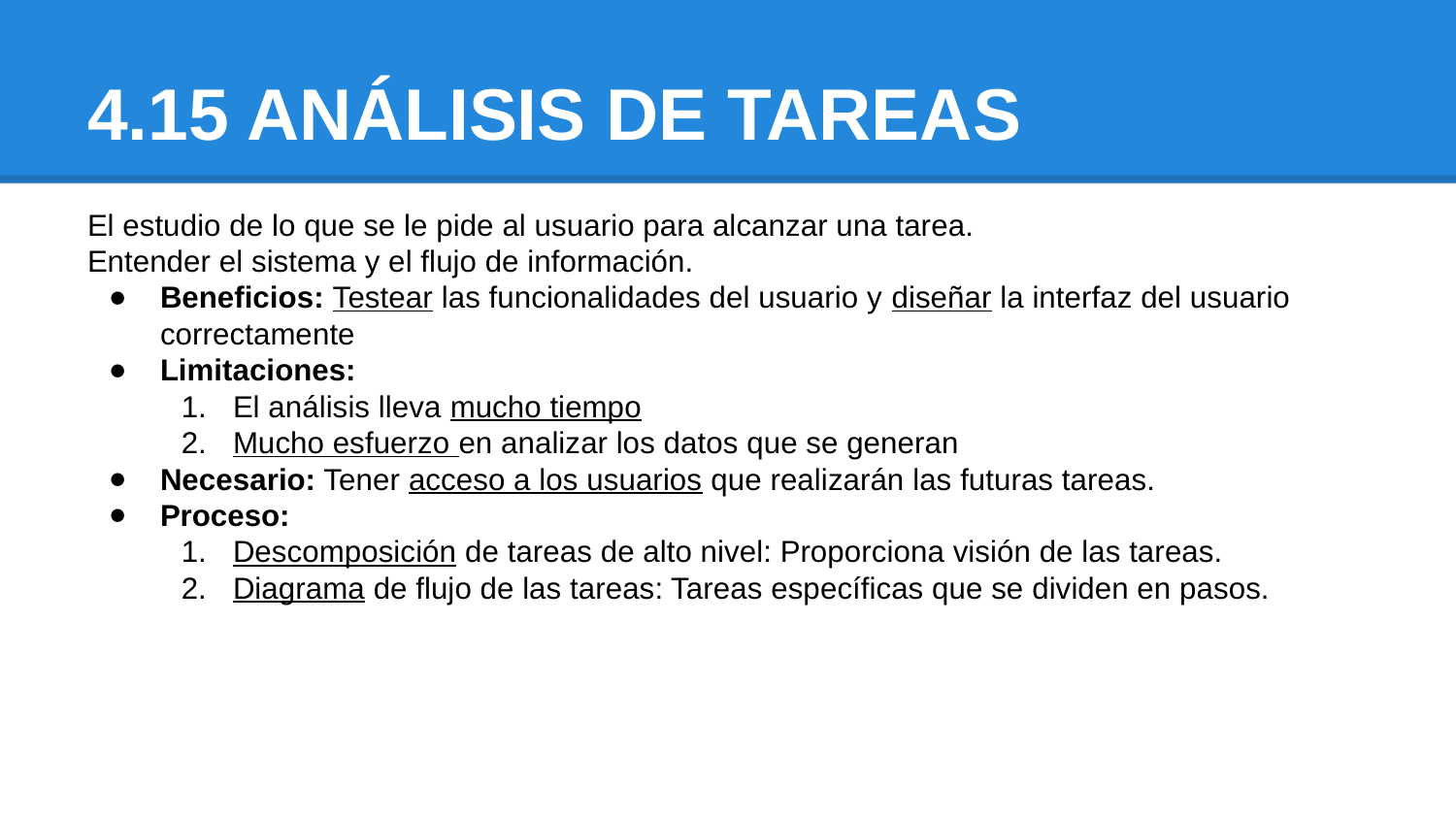

# 4.15 ANÁLISIS DE TAREAS
El estudio de lo que se le pide al usuario para alcanzar una tarea.
Entender el sistema y el flujo de información.
Beneficios: Testear las funcionalidades del usuario y diseñar la interfaz del usuario correctamente
Limitaciones:
El análisis lleva mucho tiempo
Mucho esfuerzo en analizar los datos que se generan
Necesario: Tener acceso a los usuarios que realizarán las futuras tareas.
Proceso:
Descomposición de tareas de alto nivel: Proporciona visión de las tareas.
Diagrama de flujo de las tareas: Tareas específicas que se dividen en pasos.